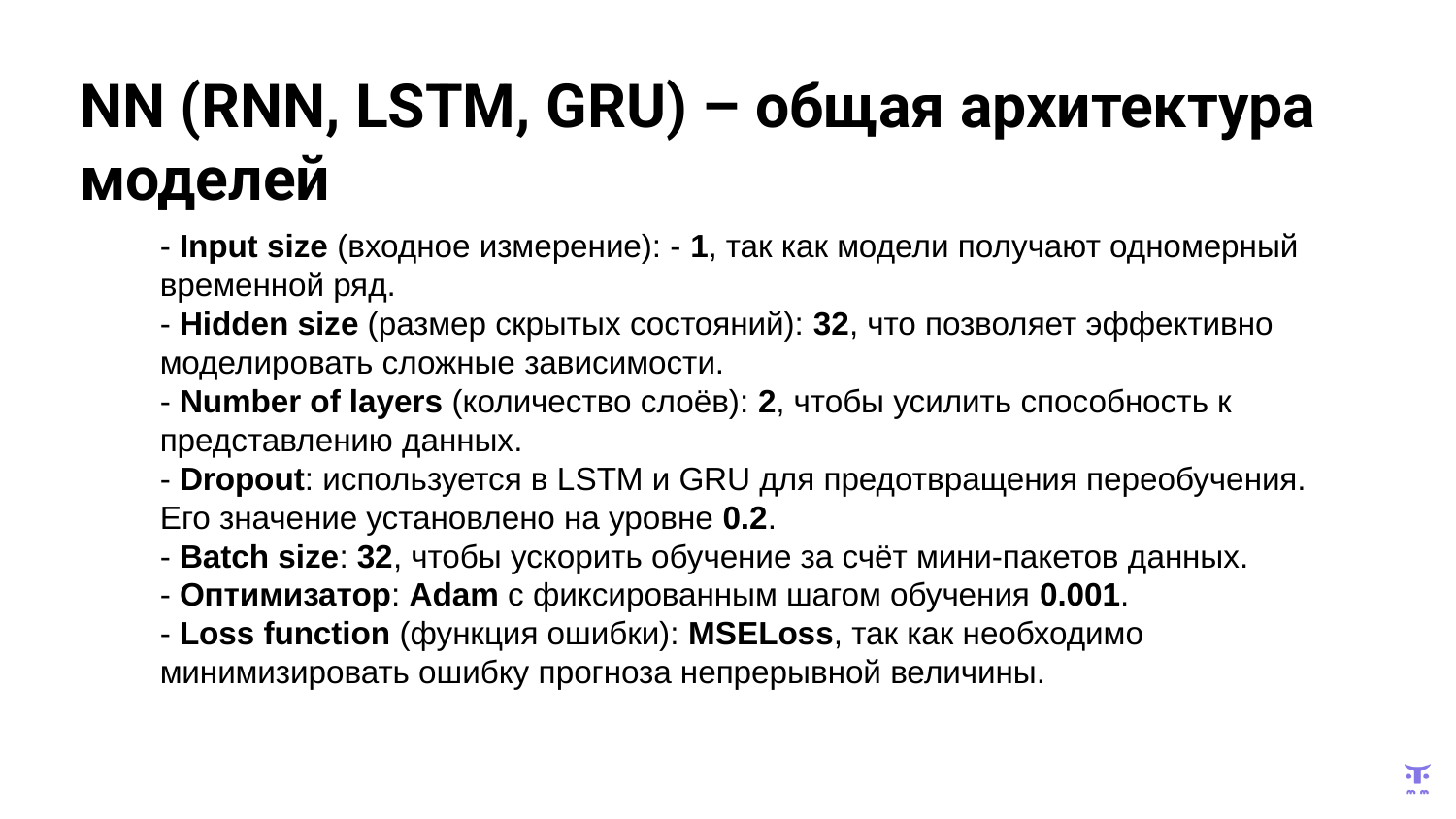

NN (RNN, LSTM, GRU) – общая архитектура моделей
- Input size (входное измерение): - 1, так как модели получают одномерный временной ряд.
- Hidden size (размер скрытых состояний): 32, что позволяет эффективно моделировать сложные зависимости.
- Number of layers (количество слоёв): 2, чтобы усилить способность к представлению данных.
- Dropout: используется в LSTM и GRU для предотвращения переобучения. Его значение установлено на уровне 0.2.
- Batch size: 32, чтобы ускорить обучение за счёт мини-пакетов данных.
- Оптимизатор: Adam с фиксированным шагом обучения 0.001.
- Loss function (функция ошибки): MSELoss, так как необходимо минимизировать ошибку прогноза непрерывной величины.